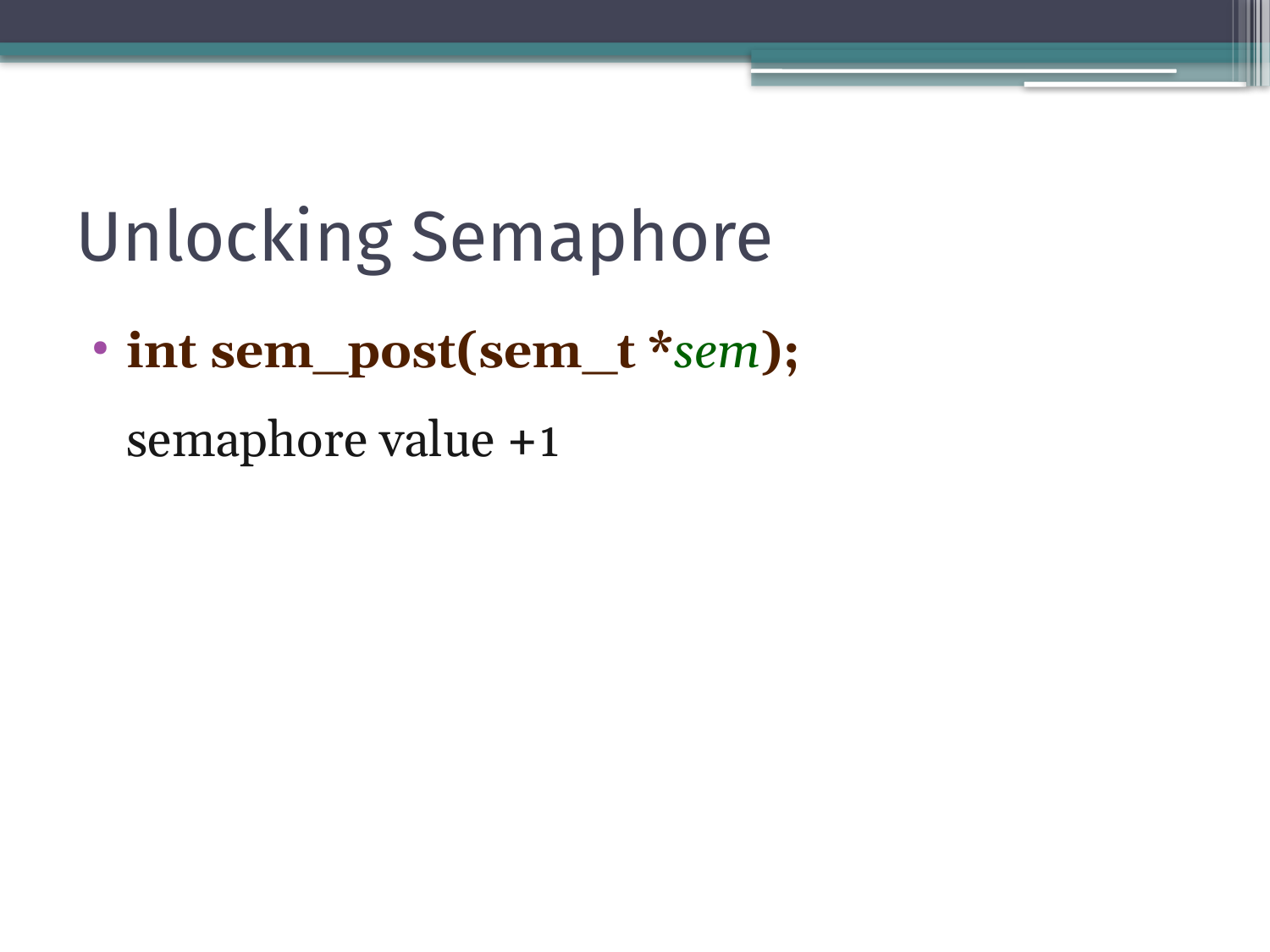

# Unlocking Semaphore
int sem_post(sem_t *sem);

     semaphore value +1